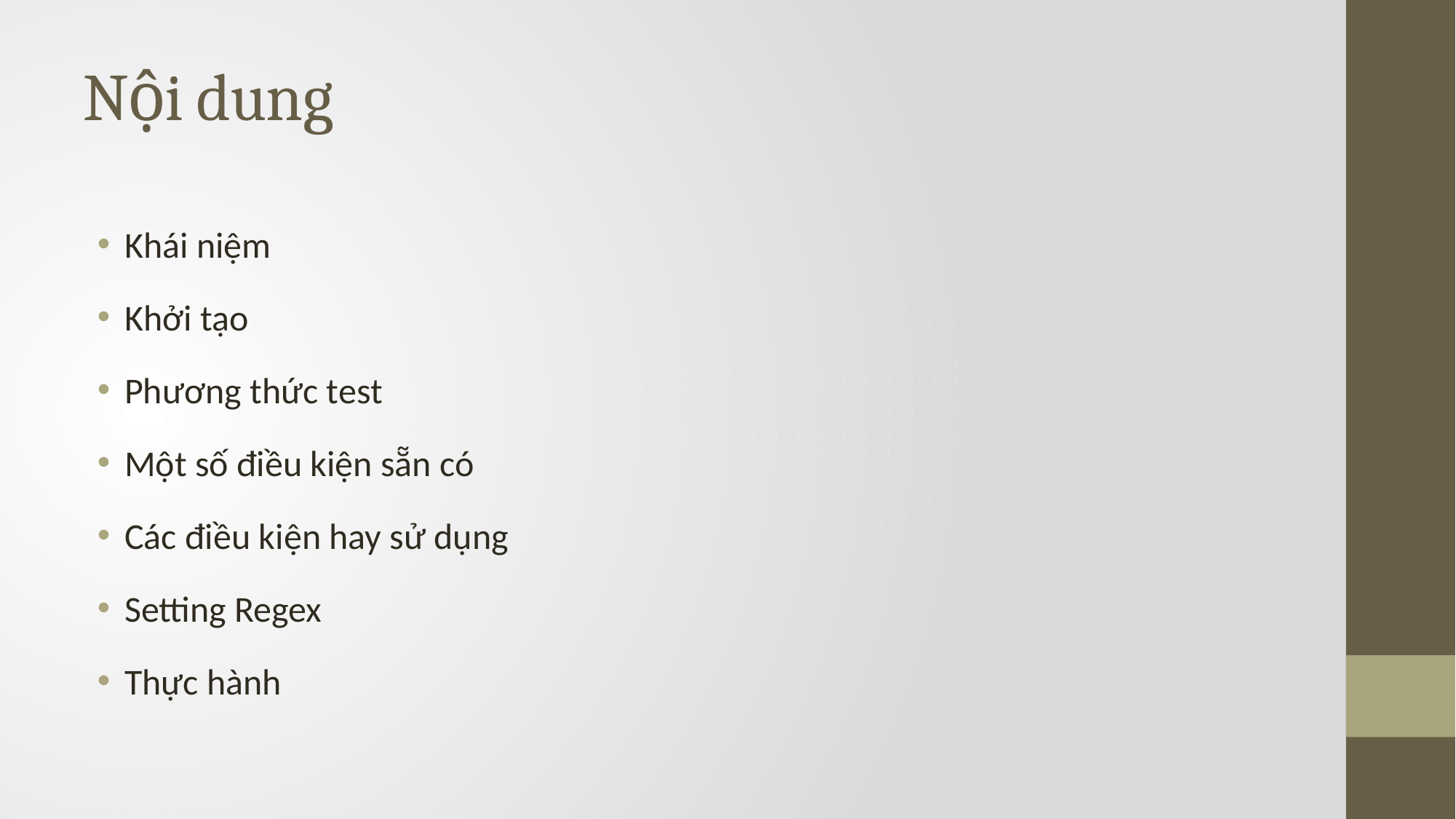

# Nội dung
Khái niệm
Khởi tạo
Phương thức test
Một số điều kiện sẵn có
Các điều kiện hay sử dụng
Setting Regex
Thực hành